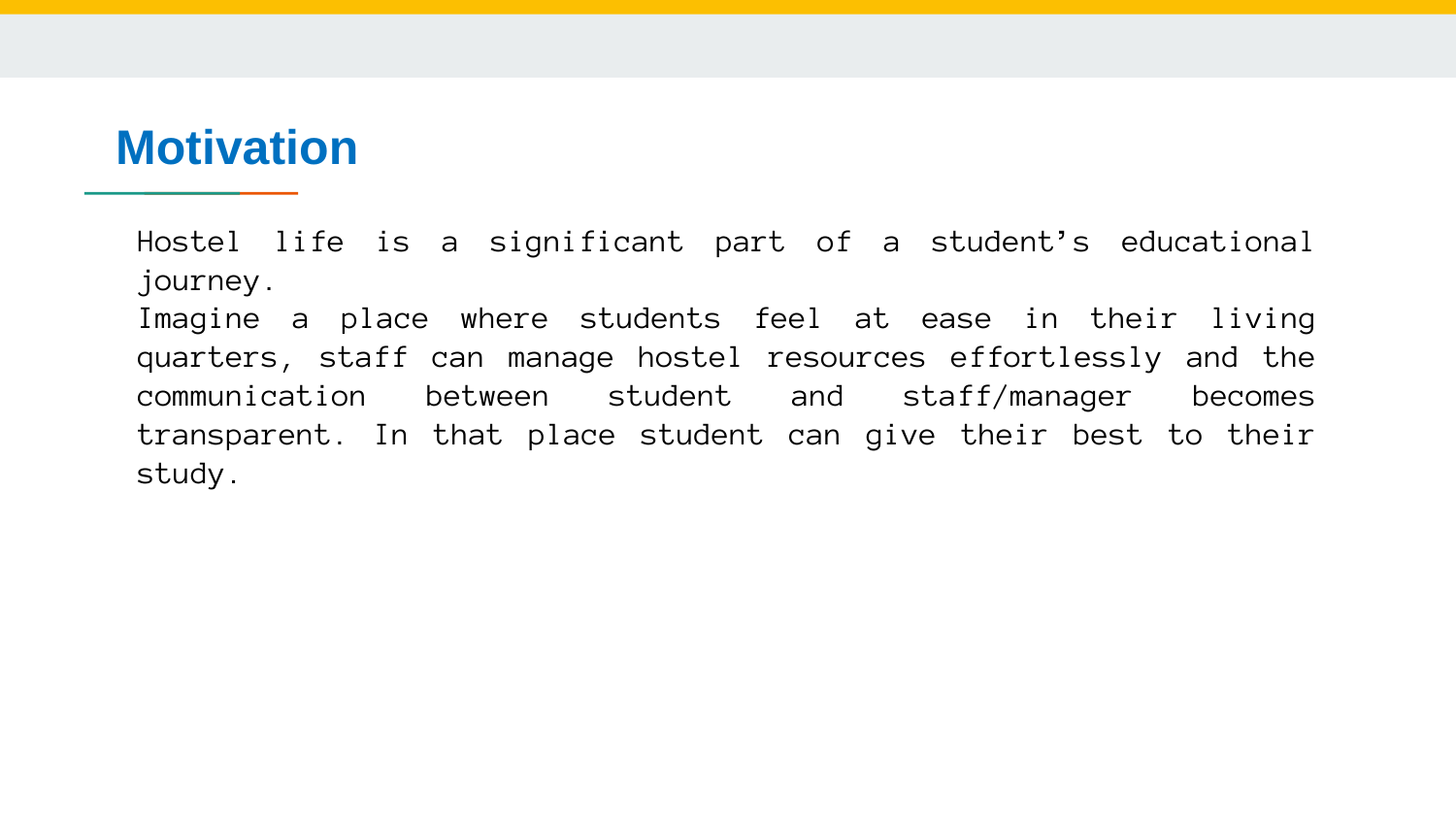

# Motivation
Hostel life is a significant part of a student’s educational journey.
Imagine a place where students feel at ease in their living quarters, staff can manage hostel resources effortlessly and the communication between student and staff/manager becomes transparent. In that place student can give their best to their study.